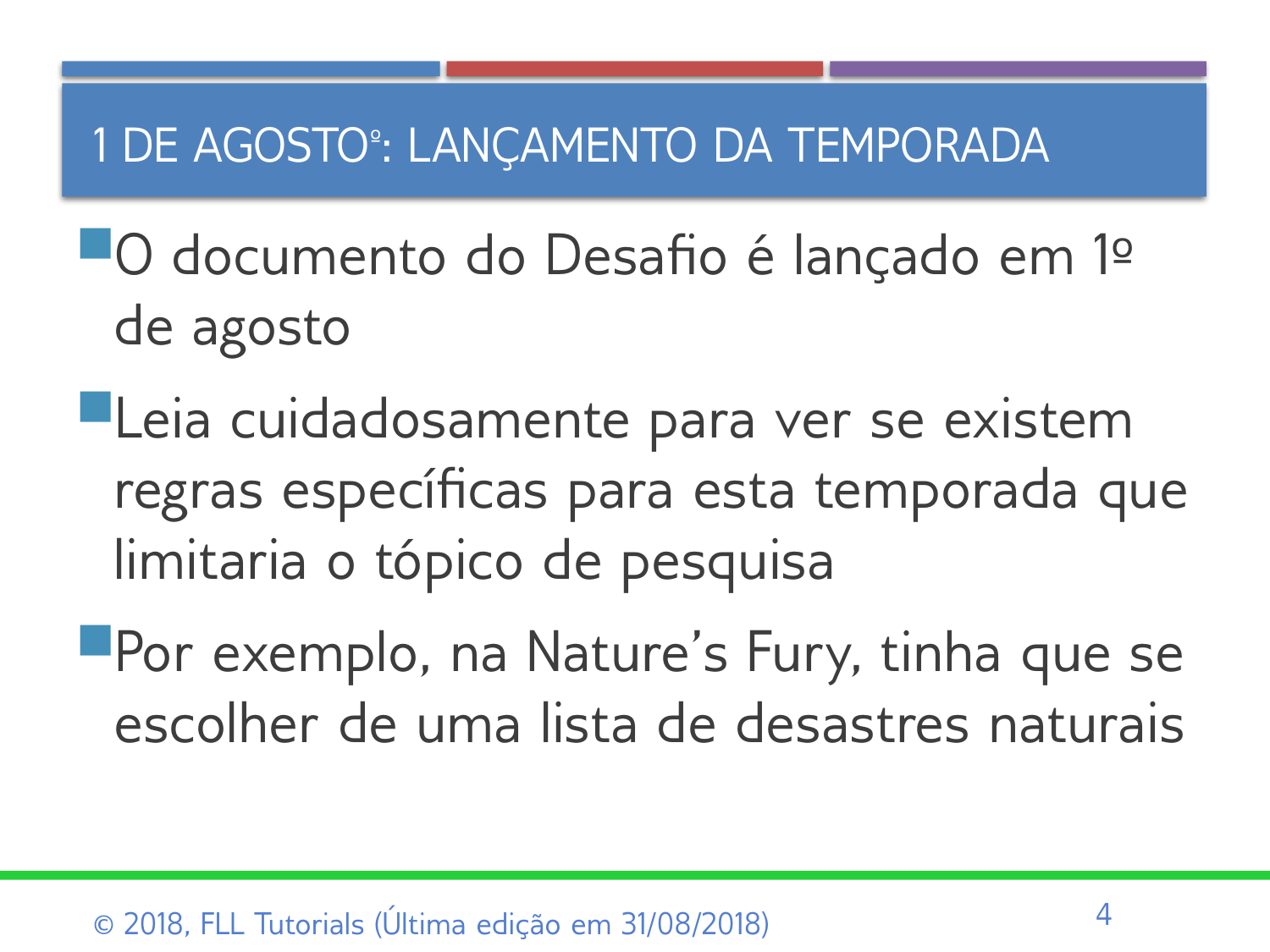

1 de agostoº: lançamento da temporada
O documento do Desafio é lançado em 1º de agosto
Leia cuidadosamente para ver se existem regras específicas para esta temporada que limitaria o tópico de pesquisa
Por exemplo, na Nature’s Fury, tinha que se escolher de uma lista de desastres naturais
4
© 2018, FLL Tutorials (Última edição em 31/08/2018)